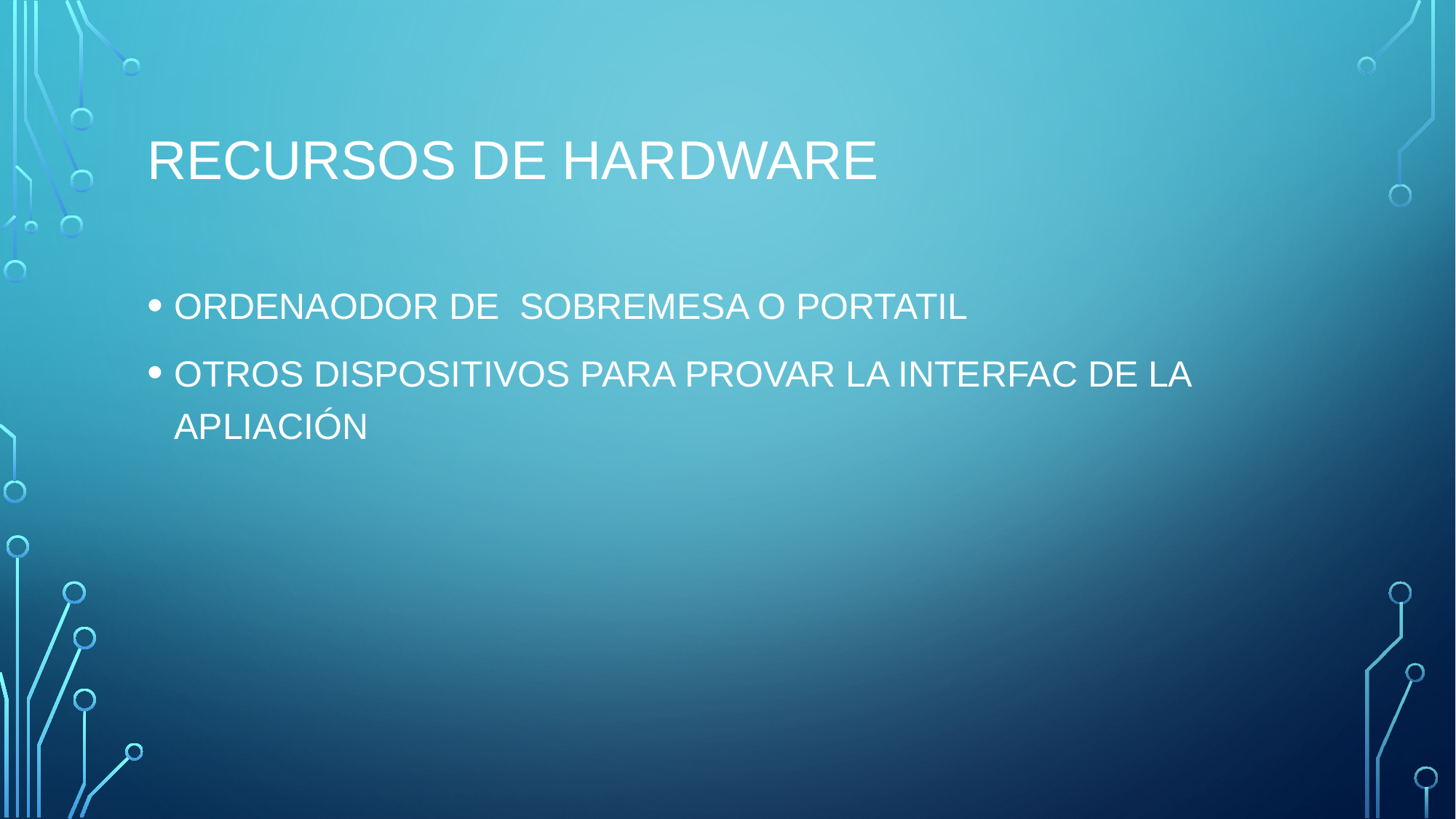

# RECURSOS DE HARDWARE
ORDENAODOR DE  SOBREMESA O PORTATIL
OTROS DISPOSITIVOS PARA PROVAR LA INTERFAC DE LA APLIACIÓN